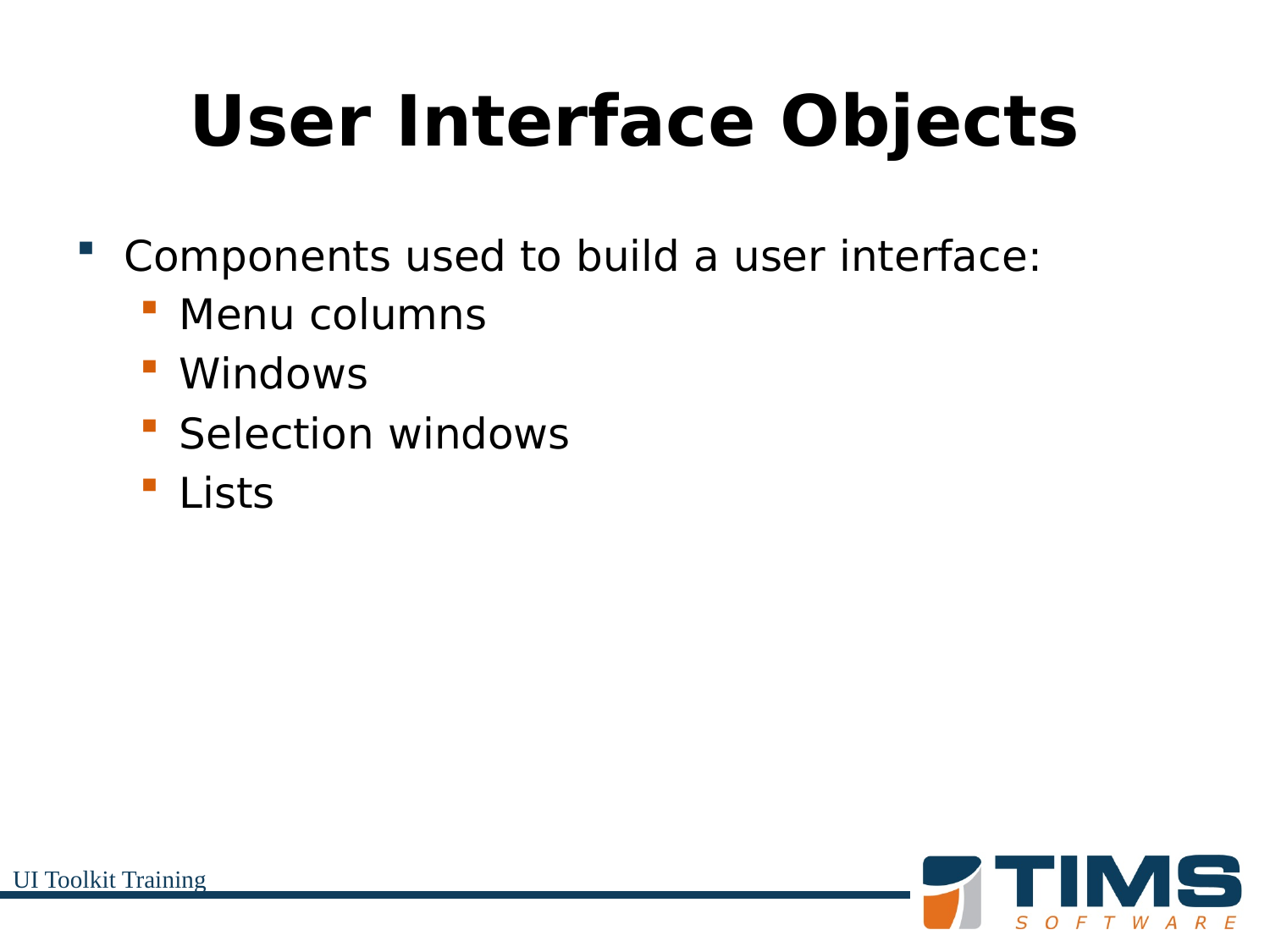

# User Interface Objects
Components used to build a user interface:
Menu columns
Windows
Selection windows
Lists
UI Toolkit Training